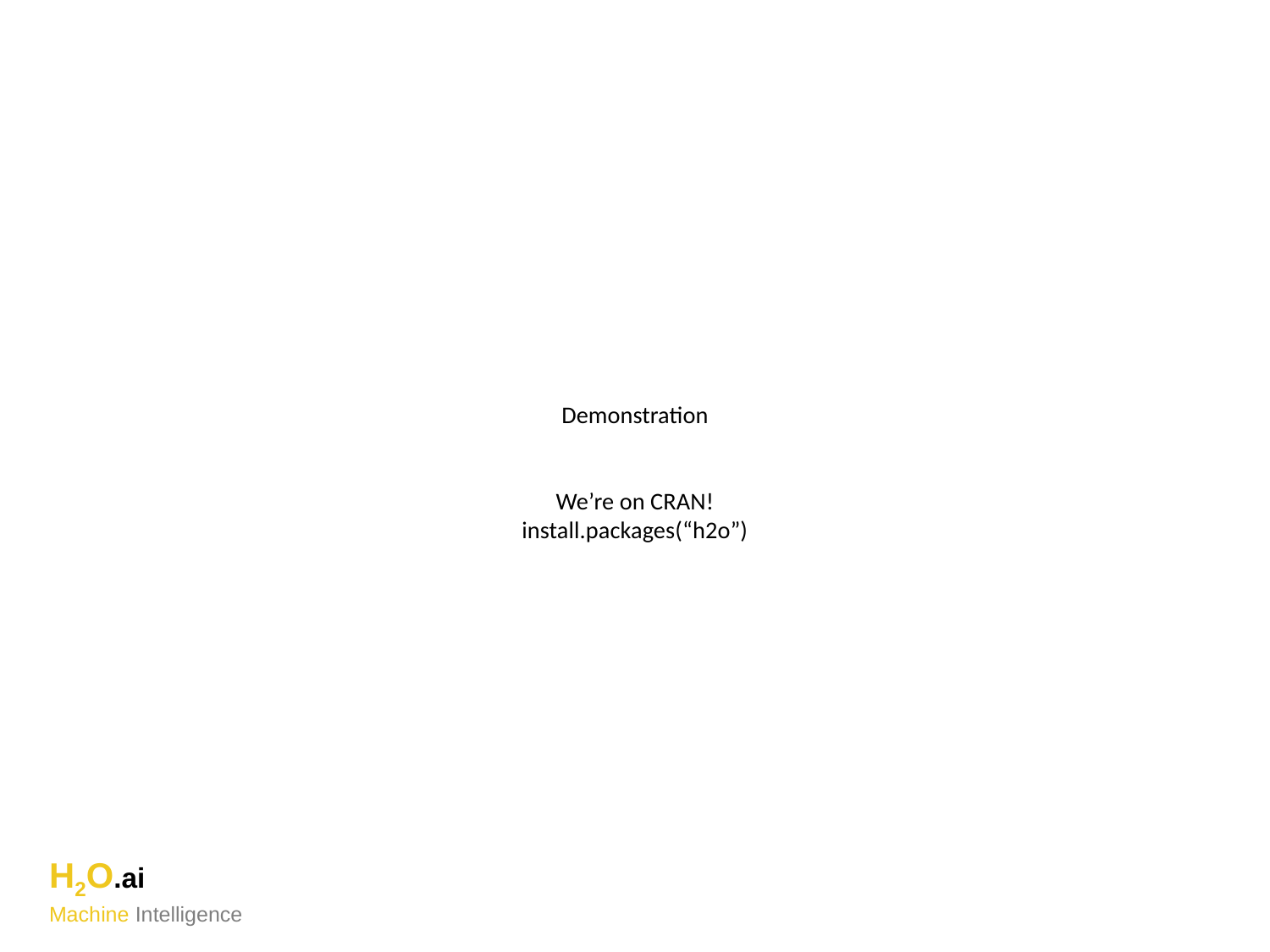

# Demonstration We’re on CRAN! install.packages(“h2o”)
H2O.ai
Machine Intelligence